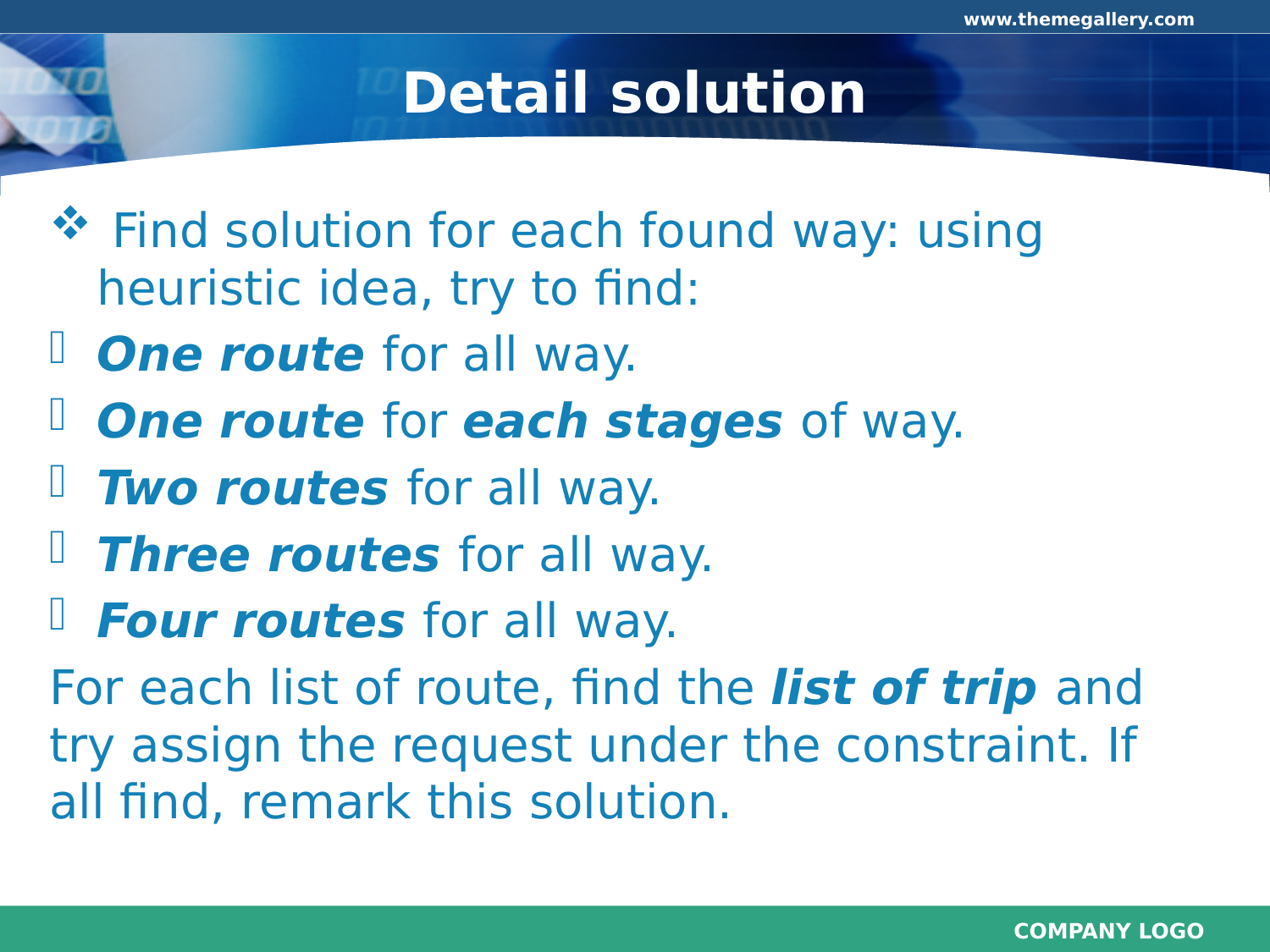

# Detail solution
 Find solution for each found way: using heuristic idea, try to find:
One route for all way.
One route for each stages of way.
Two routes for all way.
Three routes for all way.
Four routes for all way.
For each list of route, find the list of trip and try assign the request under the constraint. If all find, remark this solution.